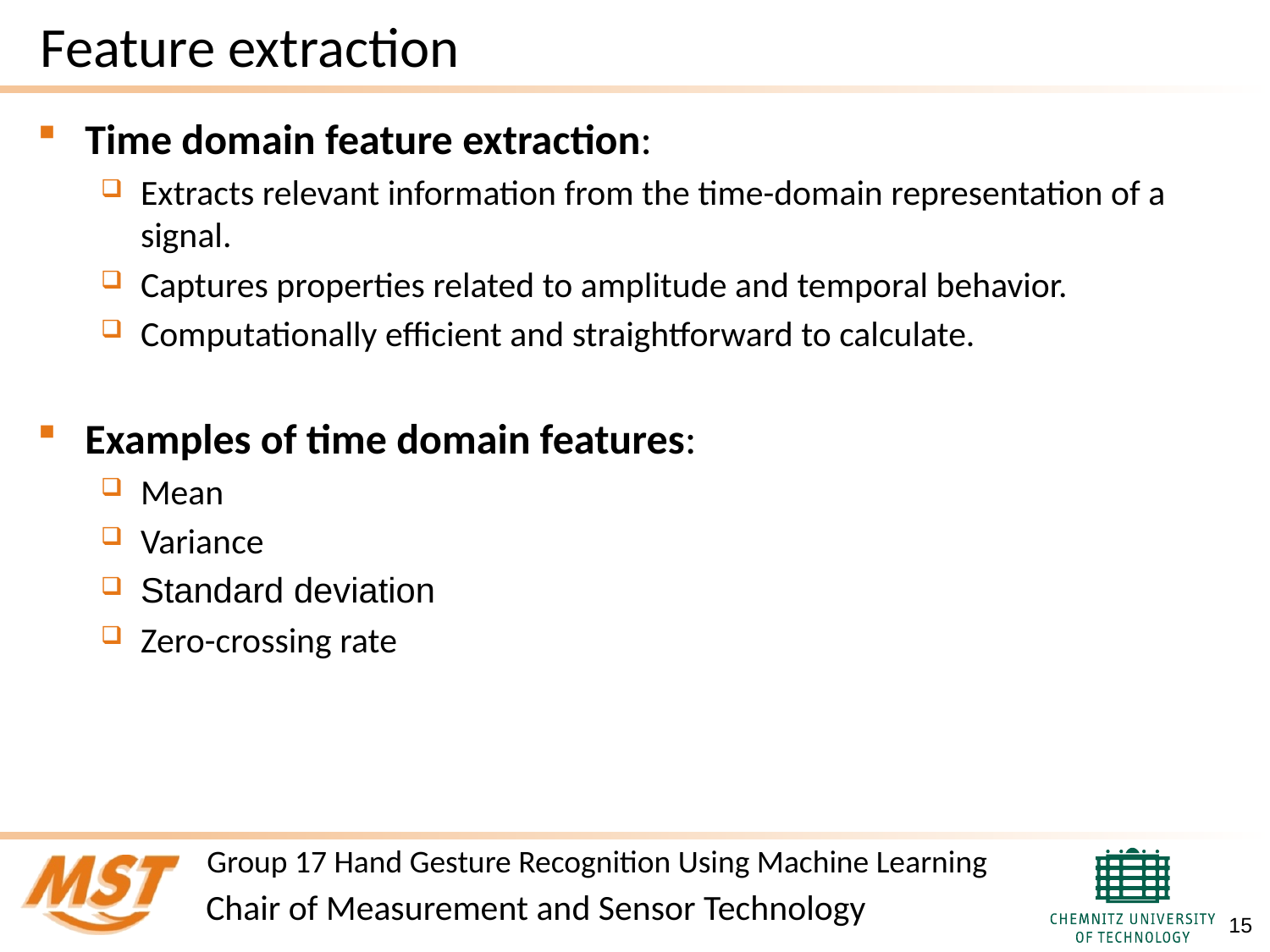

# Feature extraction
Time domain feature extraction:
Extracts relevant information from the time-domain representation of a signal.
Captures properties related to amplitude and temporal behavior.
Computationally efficient and straightforward to calculate.

Examples of time domain features:
Mean
Variance
Standard deviation
Zero-crossing rate